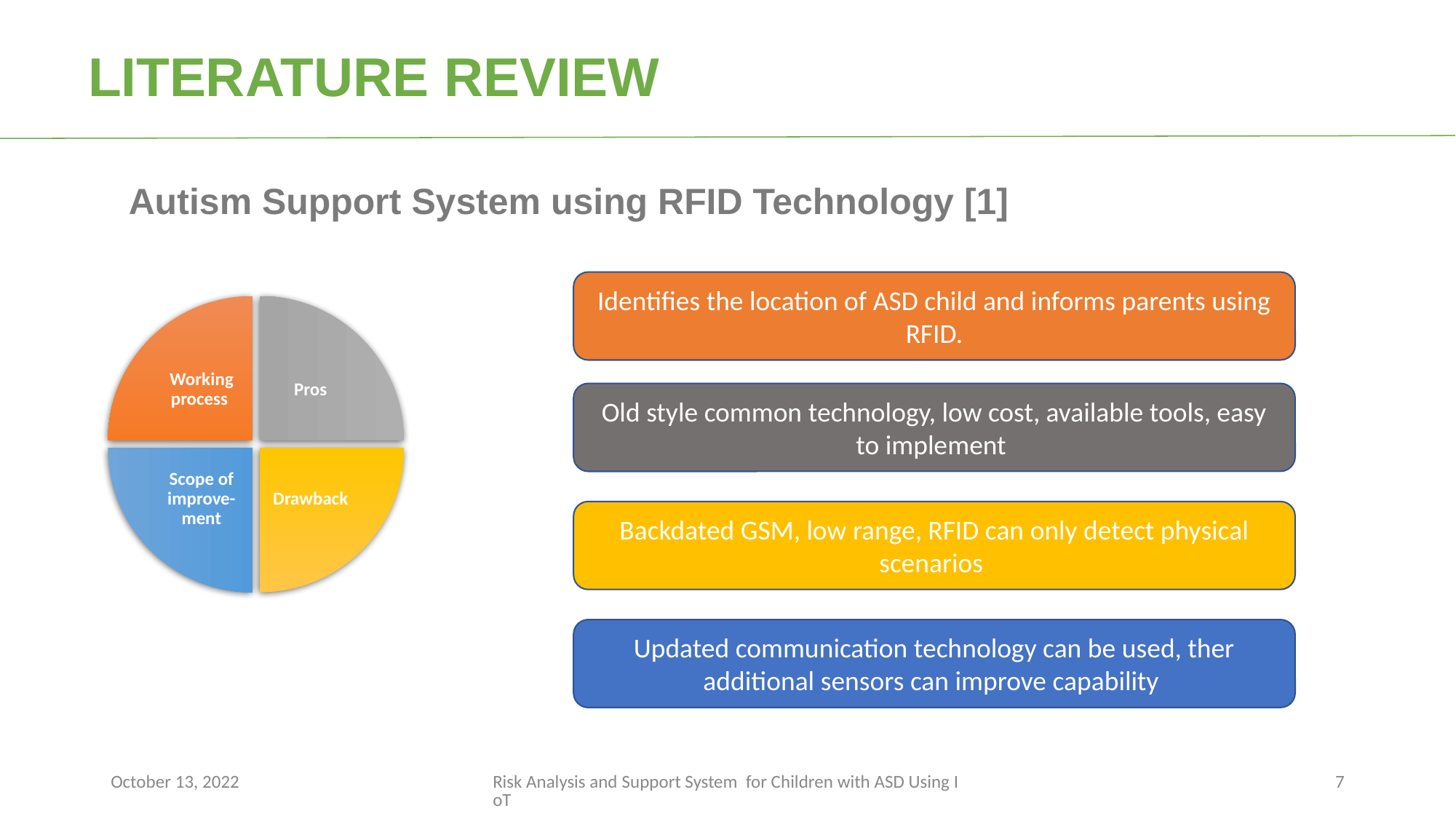

LITERATURE REVIEW

Autism Support System using RFID Technology [1]
Identifies the location of ASD child and informs parents using RFID.

Working process
Pros
Scope of improve-ment
Drawback

Old style common technology, low cost, available tools, easy to implement
Backdated GSM, low range, RFID can only detect physical scenarios
Updated communication technology can be used, ther additional sensors can improve capability
October 13, 2022
Risk Analysis and Support System  for Children with ASD Using IoT
7